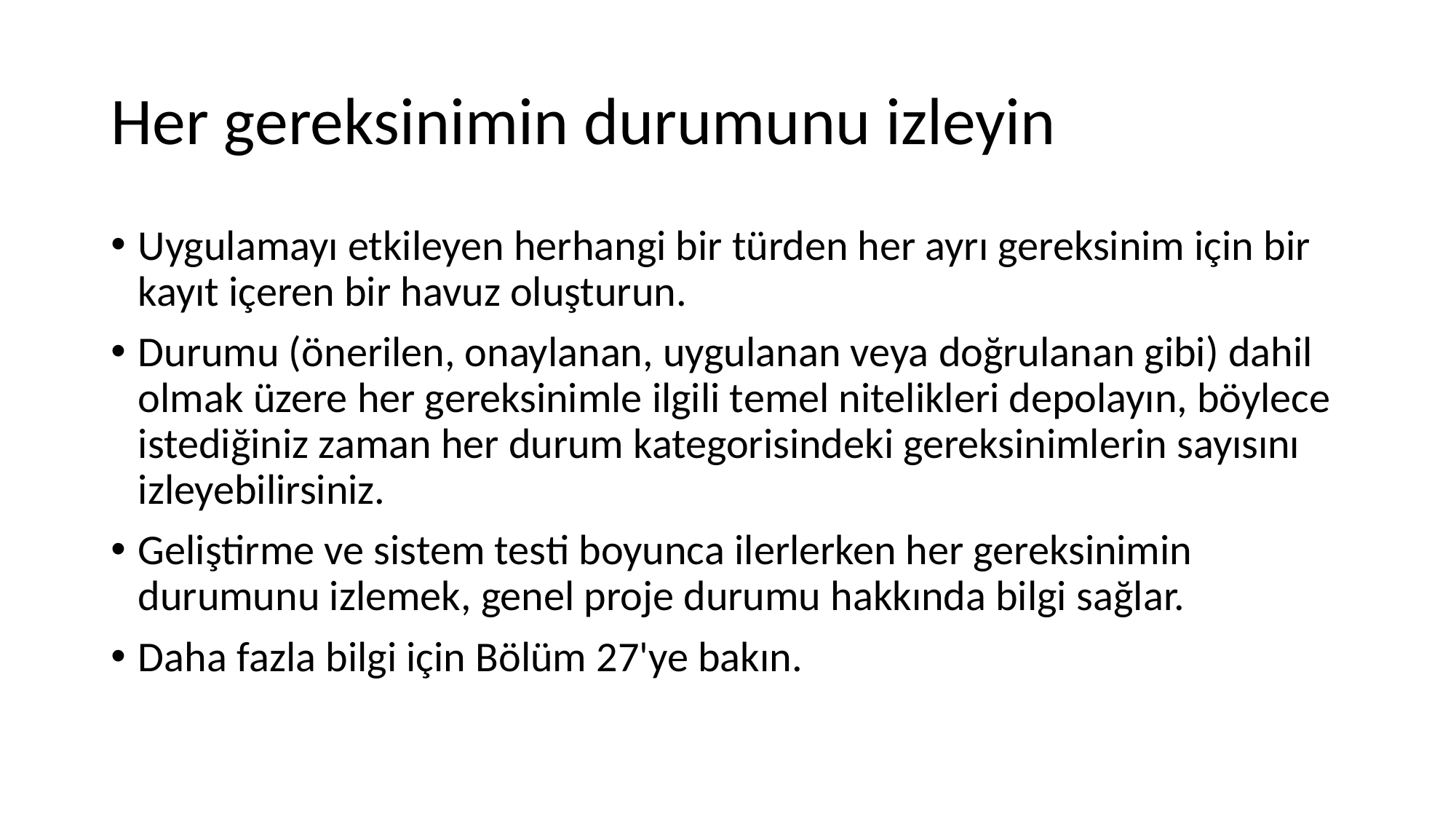

# Her gereksinimin durumunu izleyin
Uygulamayı etkileyen herhangi bir türden her ayrı gereksinim için bir kayıt içeren bir havuz oluşturun.
Durumu (önerilen, onaylanan, uygulanan veya doğrulanan gibi) dahil olmak üzere her gereksinimle ilgili temel nitelikleri depolayın, böylece istediğiniz zaman her durum kategorisindeki gereksinimlerin sayısını izleyebilirsiniz.
Geliştirme ve sistem testi boyunca ilerlerken her gereksinimin durumunu izlemek, genel proje durumu hakkında bilgi sağlar.
Daha fazla bilgi için Bölüm 27'ye bakın.